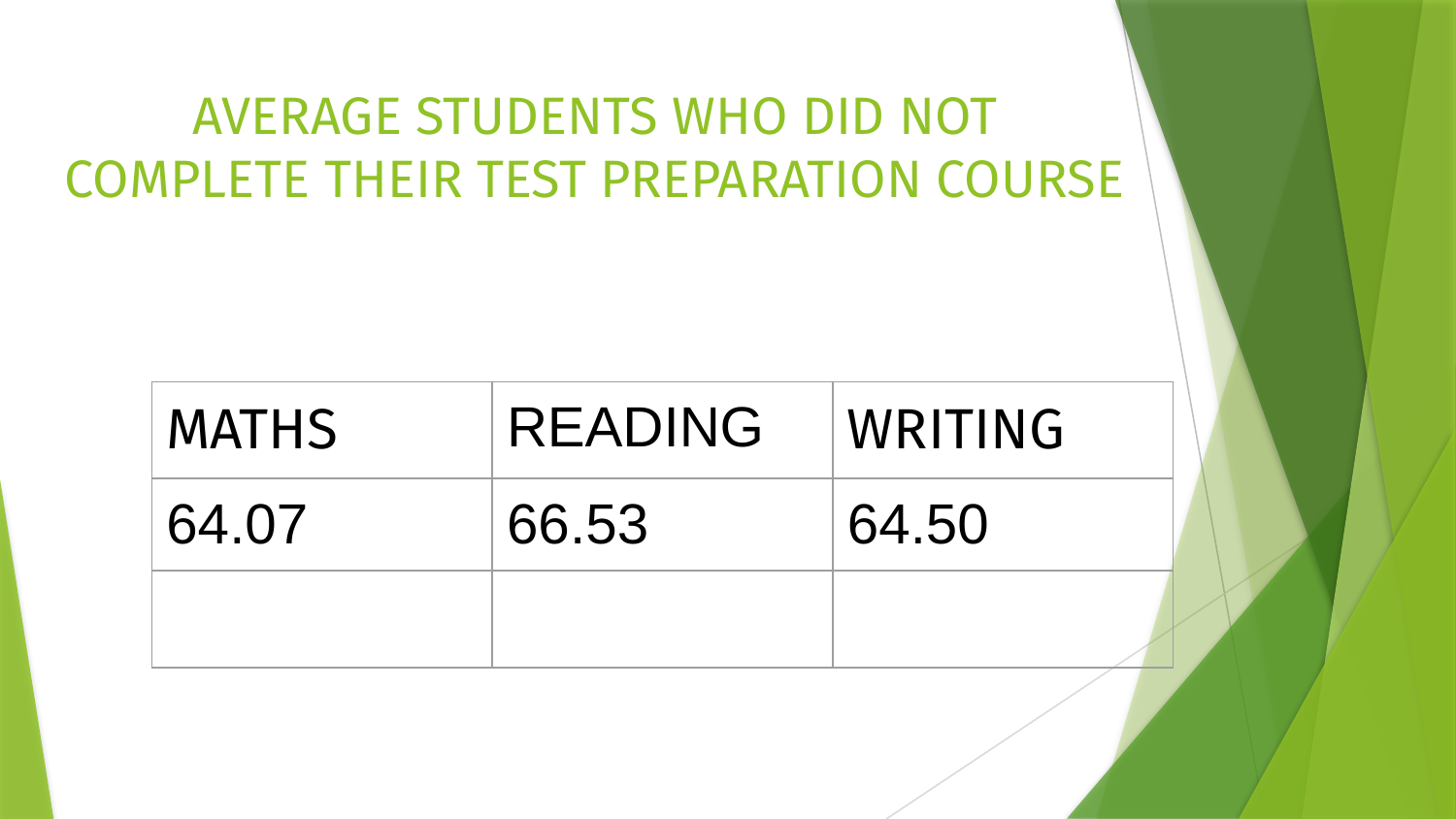

# AVERAGE STUDENTS WHO DID NOT COMPLETE THEIR TEST PREPARATION COURSE
| MATHS | READING | WRITING |
| --- | --- | --- |
| 64.07 | 66.53 | 64.50 |
|  |  |  |